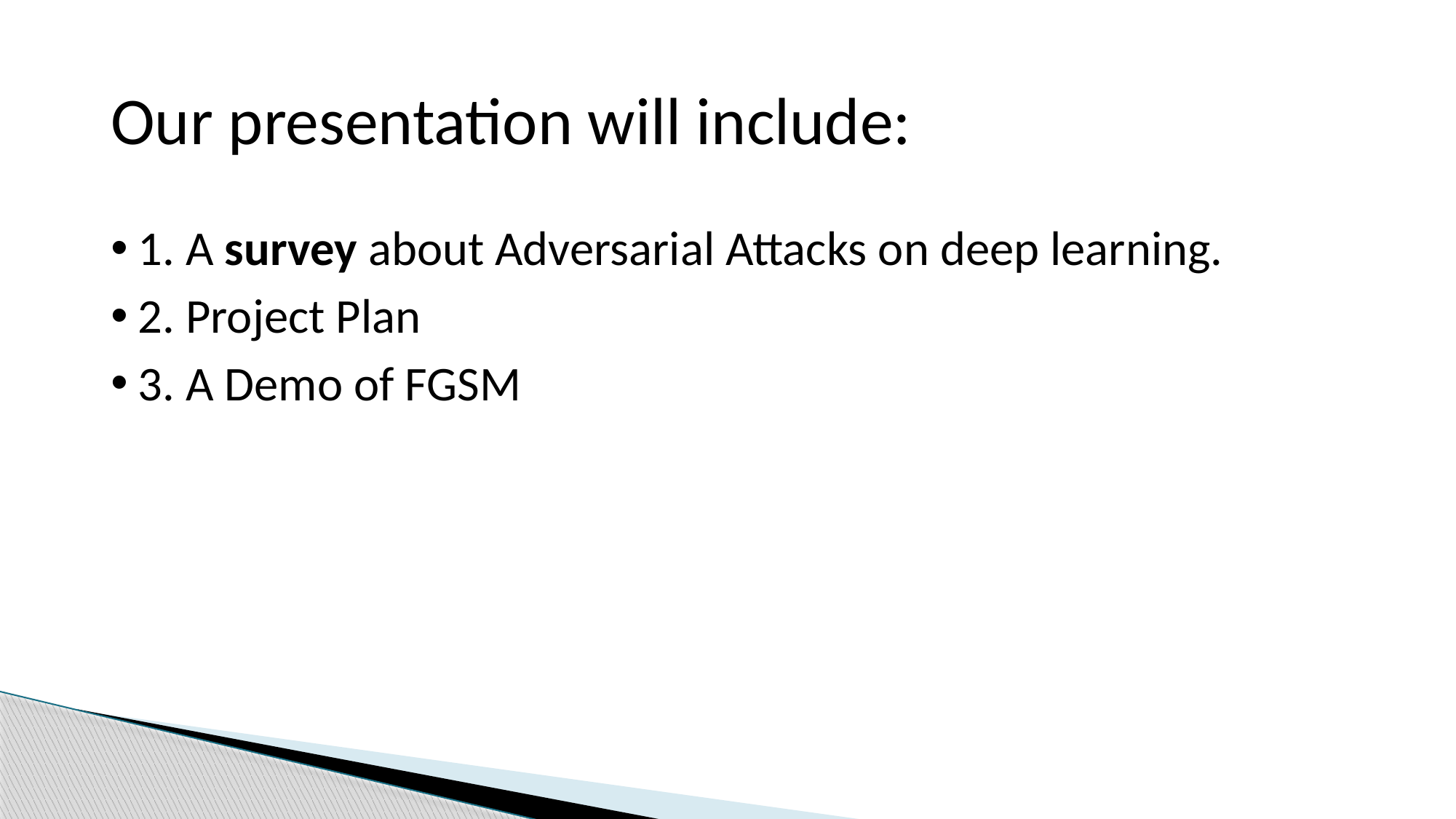

Our presentation will include:
1. A survey about Adversarial Attacks on deep learning.
2. Project Plan
3. A Demo of FGSM